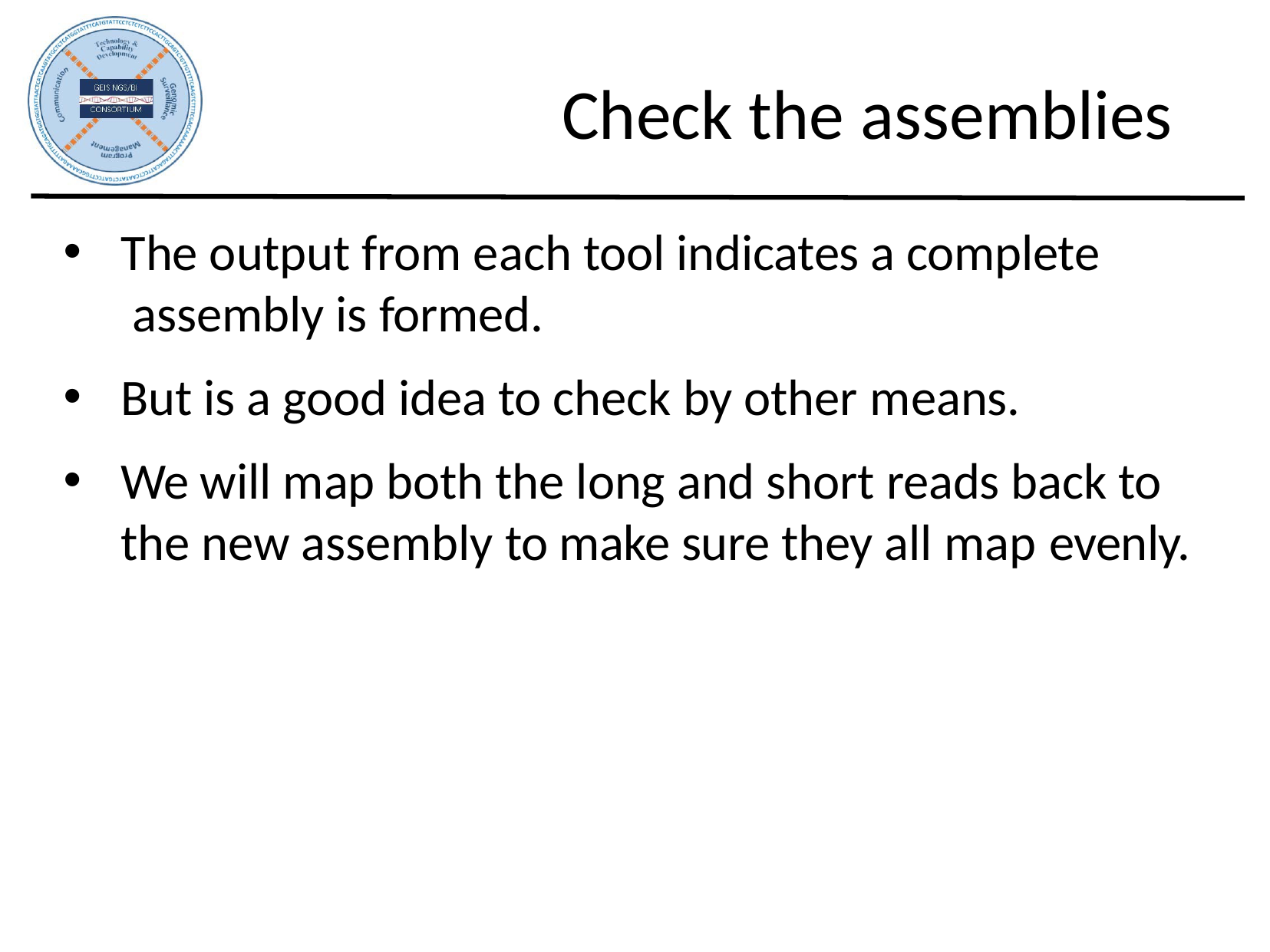

# Check the assemblies

The output from each tool indicates a complete  assembly is formed.
But is a good idea to check by other means.
We will map both the long and short reads back to  the new assembly to make sure they all map evenly.